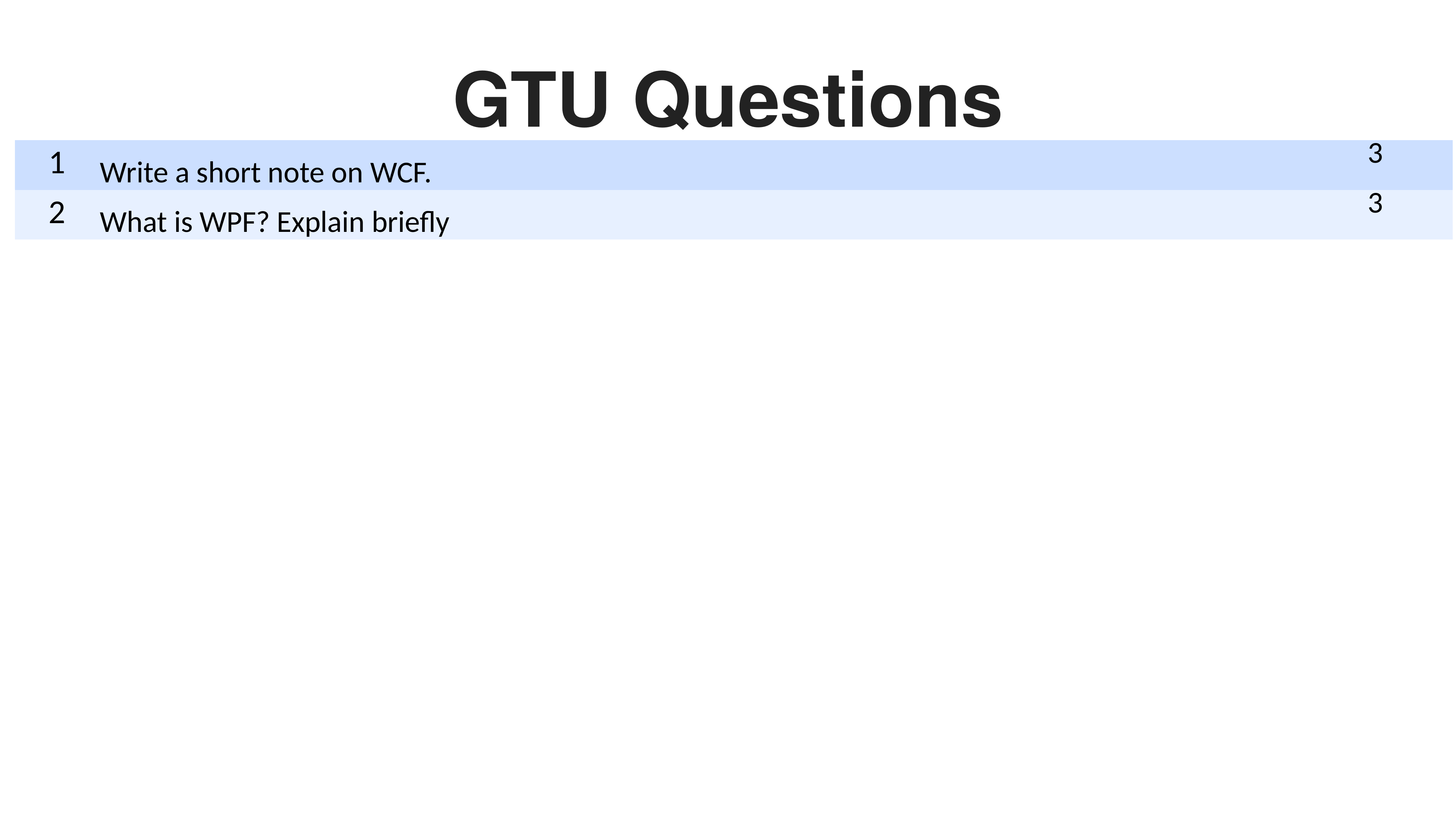

GTU Questions
| 1 | Write a short note on WCF. | 3 |
| --- | --- | --- |
| 2 | What is WPF? Explain briefly | 3 |